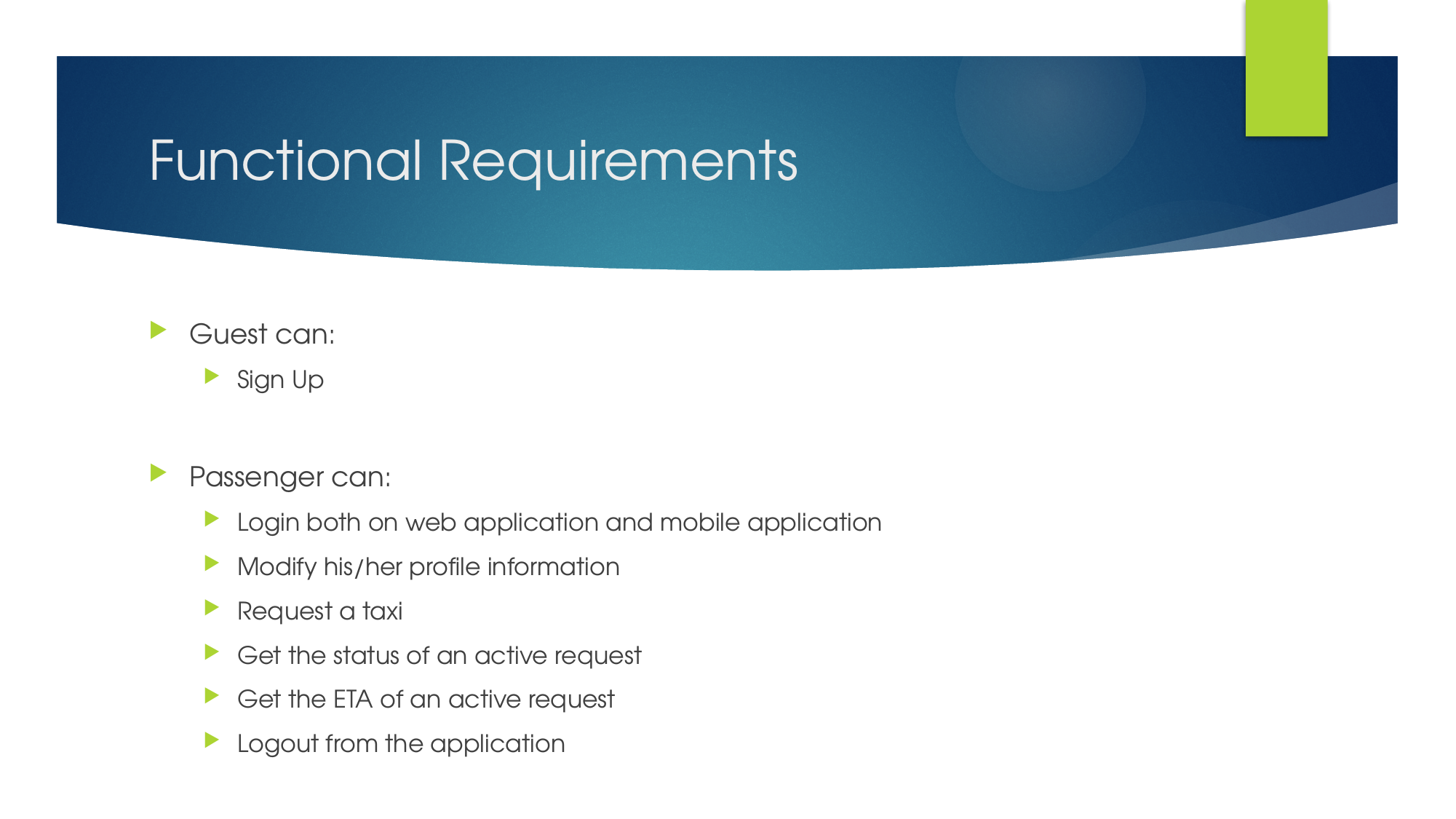

# Functional Requirements
Guest can:
Sign Up

Passenger can:
Login both on web application and mobile application
Modify his/her profile information
Request a taxi
Get the status of an active request
Get the ETA of an active request
Logout from the application